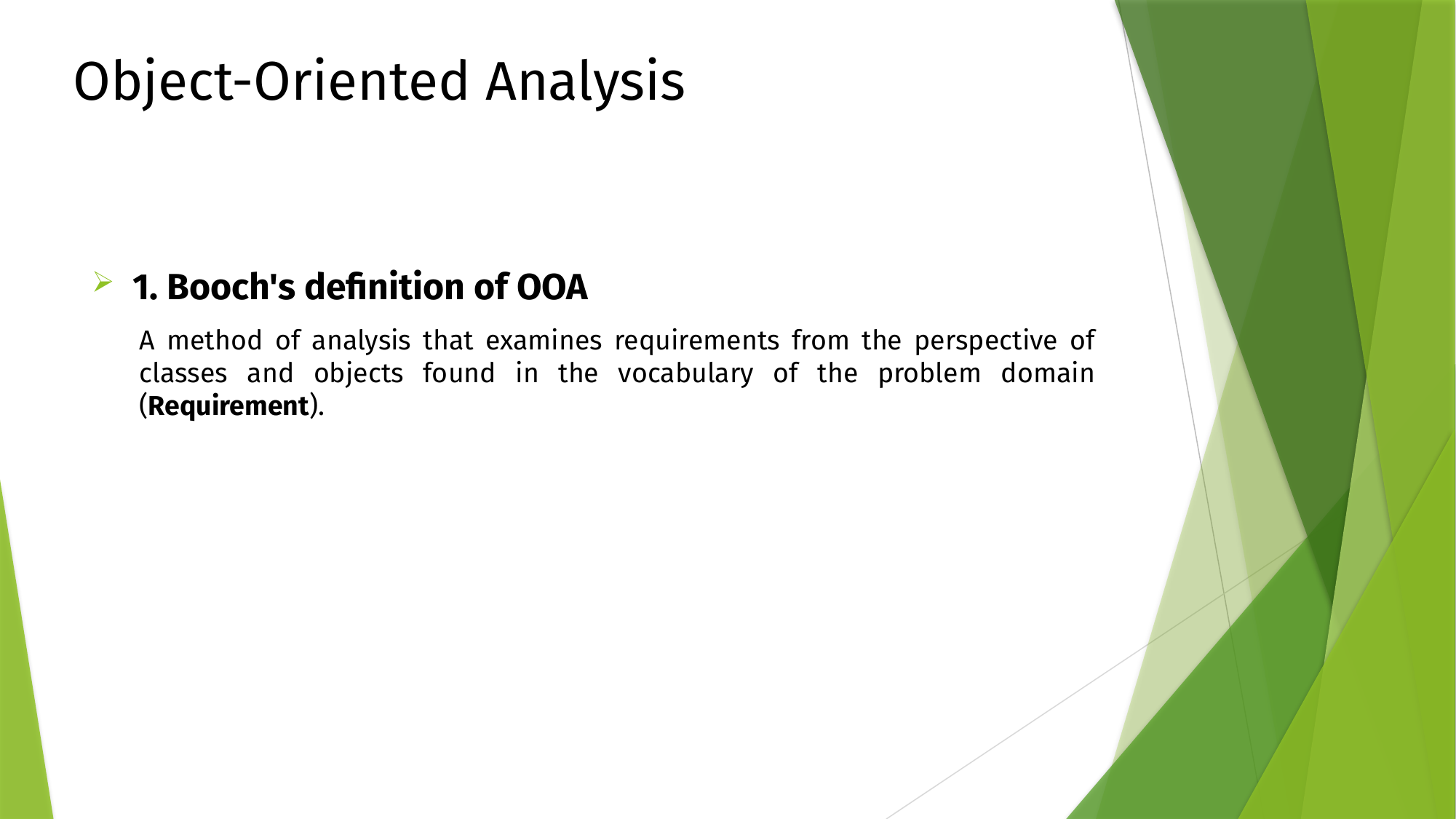

# Object-Oriented Analysis
1. Booch's definition of OOA
A method of analysis that examines requirements from the perspective of classes and objects found in the vocabulary of the problem domain (Requirement).